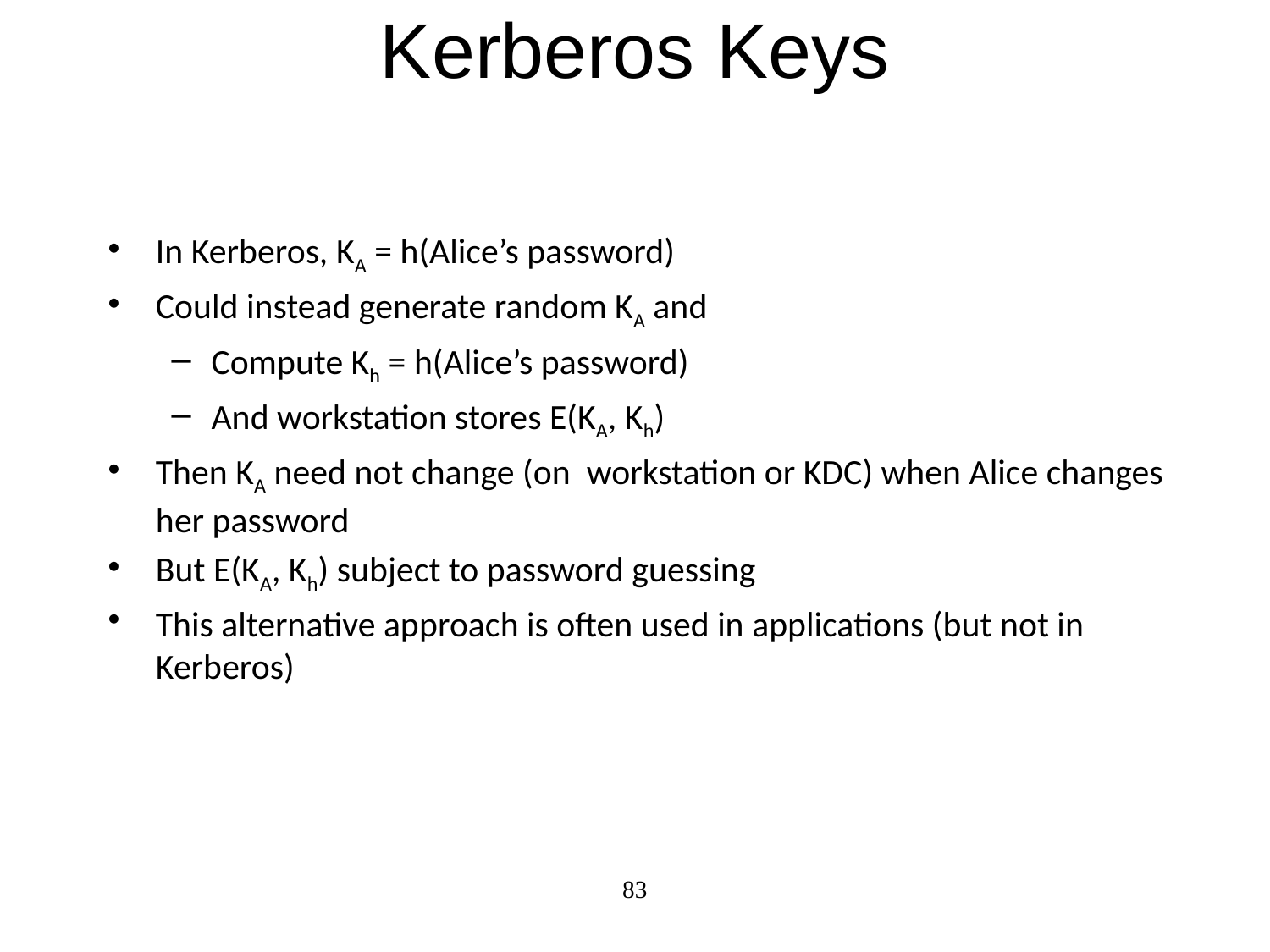

# Kerberos Keys
In Kerberos, KA = h(Alice’s password)
Could instead generate random KA and
Compute Kh = h(Alice’s password)
And workstation stores E(KA, Kh)
Then KA need not change (on  workstation or KDC) when Alice changes her password
But E(KA, Kh) subject to password guessing
This alternative approach is often used in applications (but not in Kerberos)
83